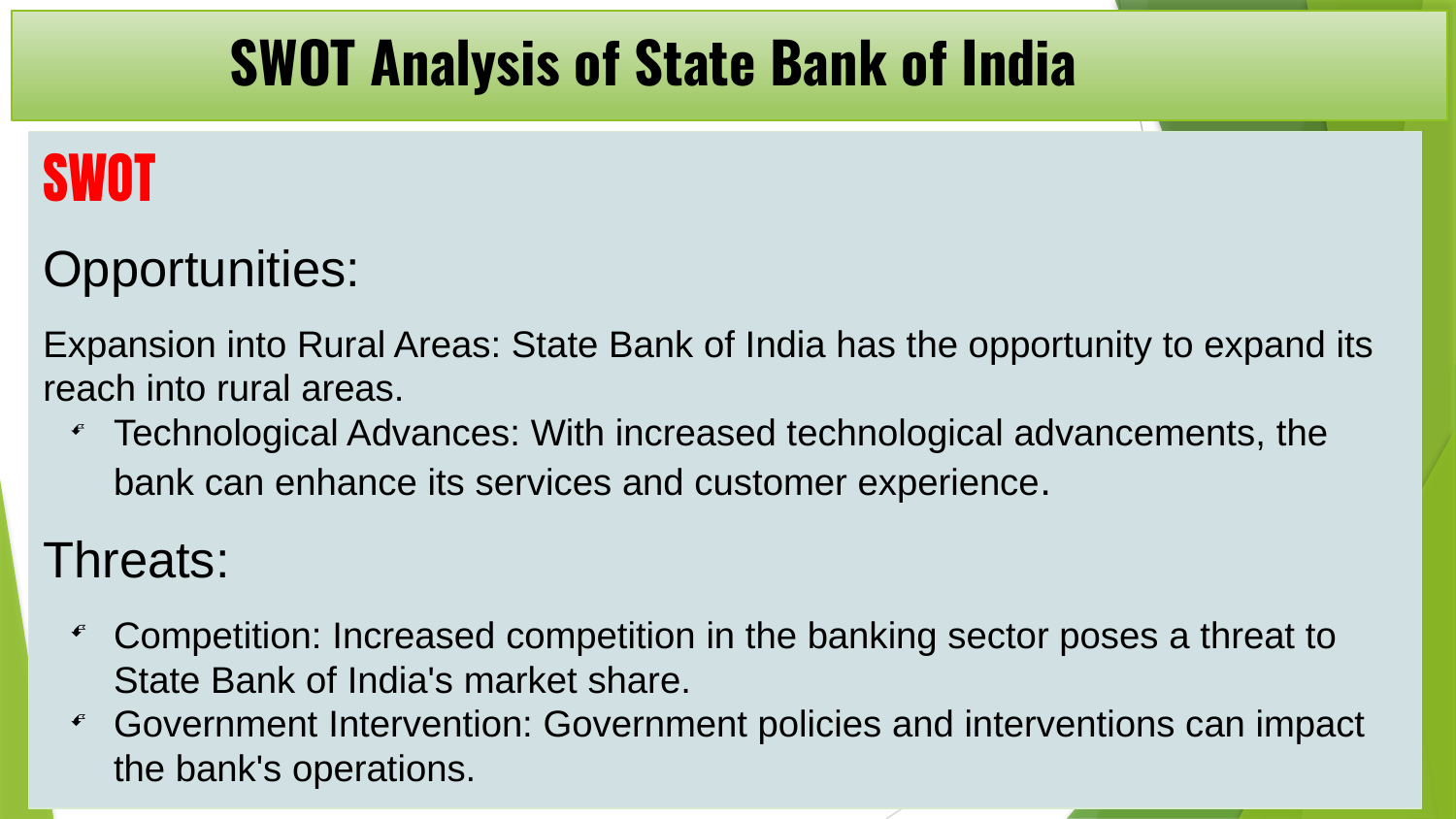

# SWOT Analysis of State Bank of India
SWOT
Opportunities:
Expansion into Rural Areas: State Bank of India has the opportunity to expand its reach into rural areas.
Technological Advances: With increased technological advancements, the bank can enhance its services and customer experience.
Threats:
Competition: Increased competition in the banking sector poses a threat to State Bank of India's market share.
Government Intervention: Government policies and interventions can impact the bank's operations.